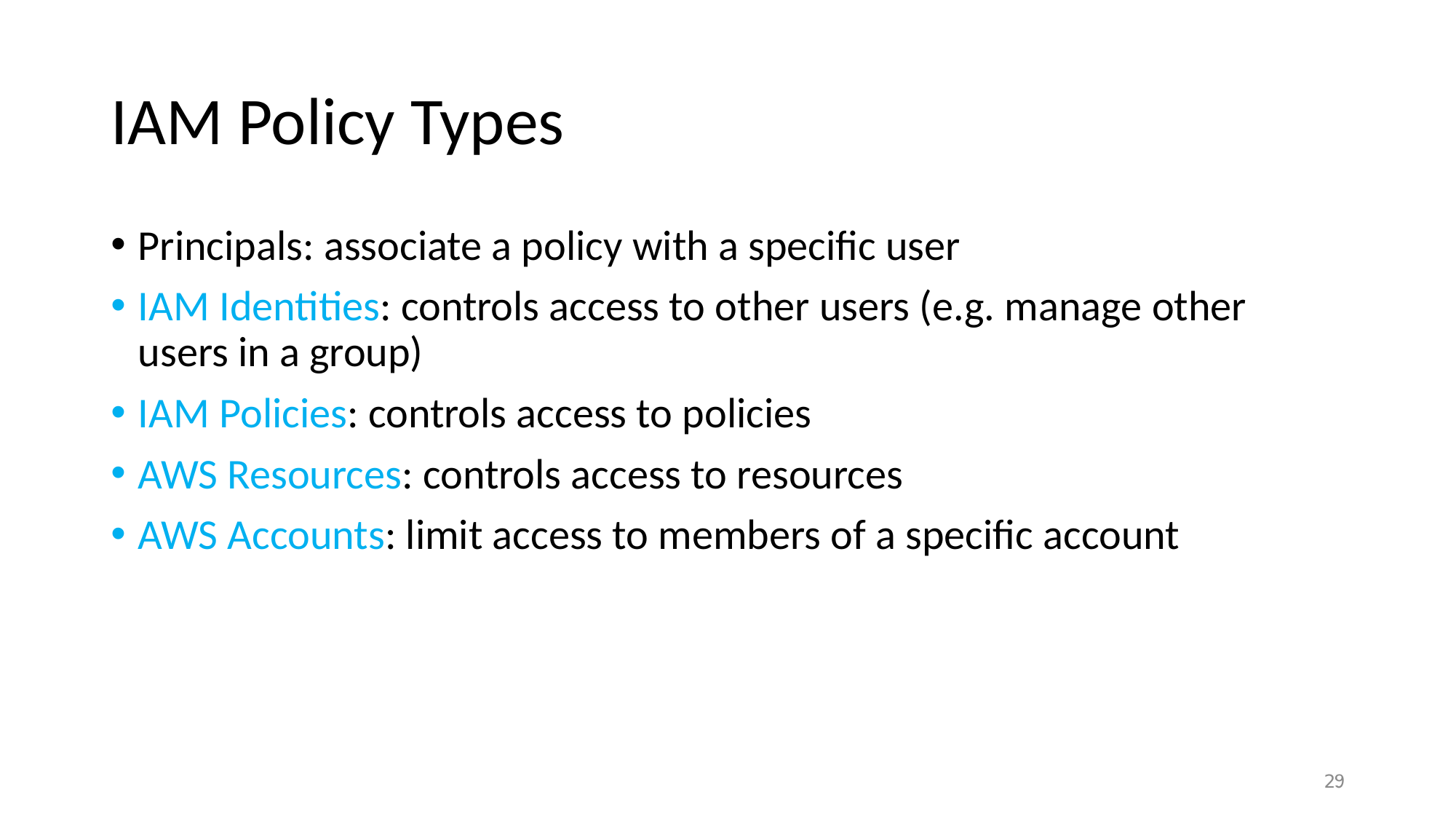

# IAM Policy Types
Principals: associate a policy with a specific user
IAM Identities: controls access to other users (e.g. manage other users in a group)
IAM Policies: controls access to policies
AWS Resources: controls access to resources
AWS Accounts: limit access to members of a specific account

29